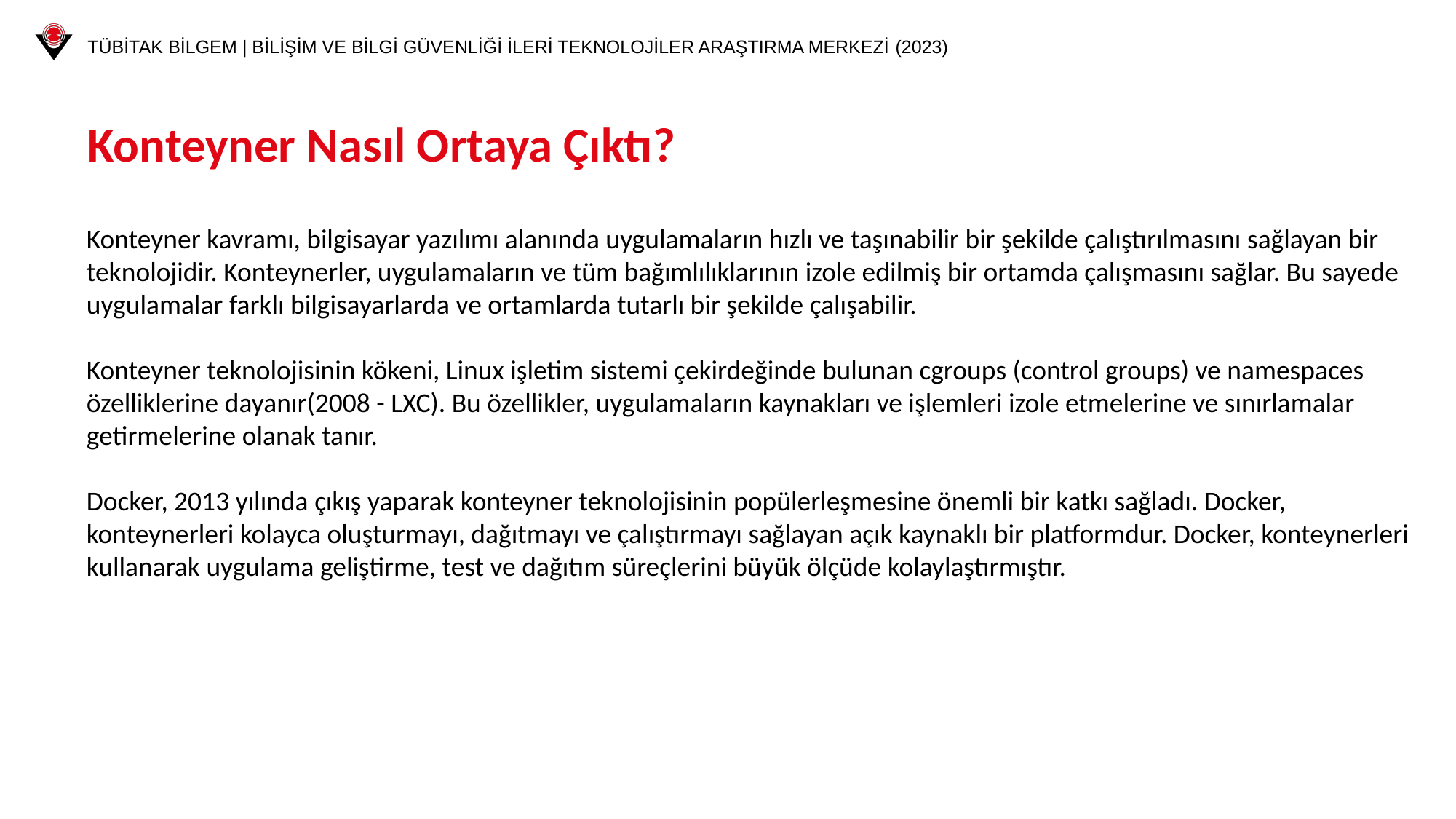

Konteyner Nasıl Ortaya Çıktı?
Konteyner kavramı, bilgisayar yazılımı alanında uygulamaların hızlı ve taşınabilir bir şekilde çalıştırılmasını sağlayan bir teknolojidir. Konteynerler, uygulamaların ve tüm bağımlılıklarının izole edilmiş bir ortamda çalışmasını sağlar. Bu sayede uygulamalar farklı bilgisayarlarda ve ortamlarda tutarlı bir şekilde çalışabilir.

Konteyner teknolojisinin kökeni, Linux işletim sistemi çekirdeğinde bulunan cgroups (control groups) ve namespaces özelliklerine dayanır(2008 - LXC). Bu özellikler, uygulamaların kaynakları ve işlemleri izole etmelerine ve sınırlamalar getirmelerine olanak tanır.

Docker, 2013 yılında çıkış yaparak konteyner teknolojisinin popülerleşmesine önemli bir katkı sağladı. Docker, konteynerleri kolayca oluşturmayı, dağıtmayı ve çalıştırmayı sağlayan açık kaynaklı bir platformdur. Docker, konteynerleri kullanarak uygulama geliştirme, test ve dağıtım süreçlerini büyük ölçüde kolaylaştırmıştır.